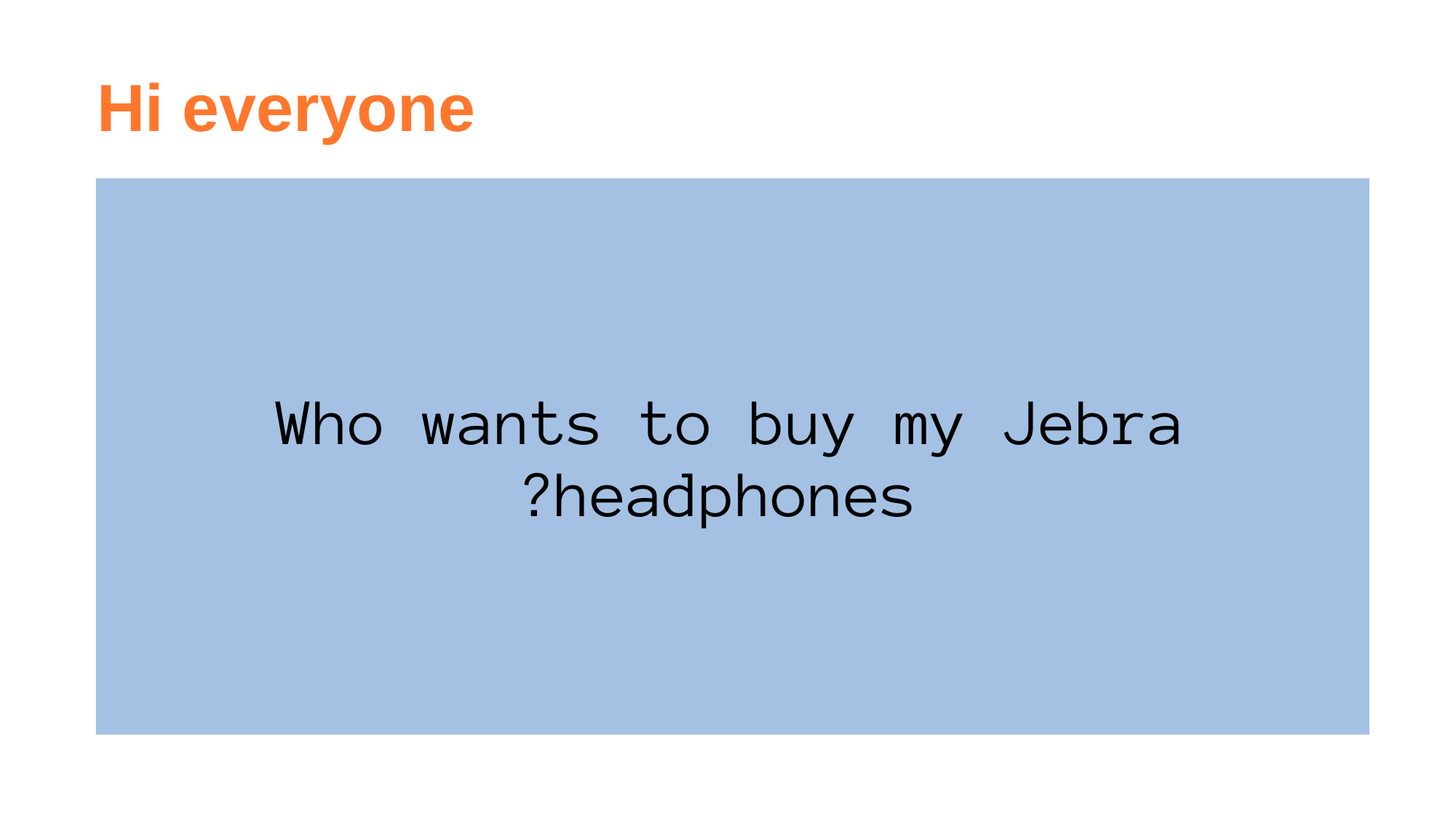

# Hi everyone
Who wants to buy my Jebra headphones?